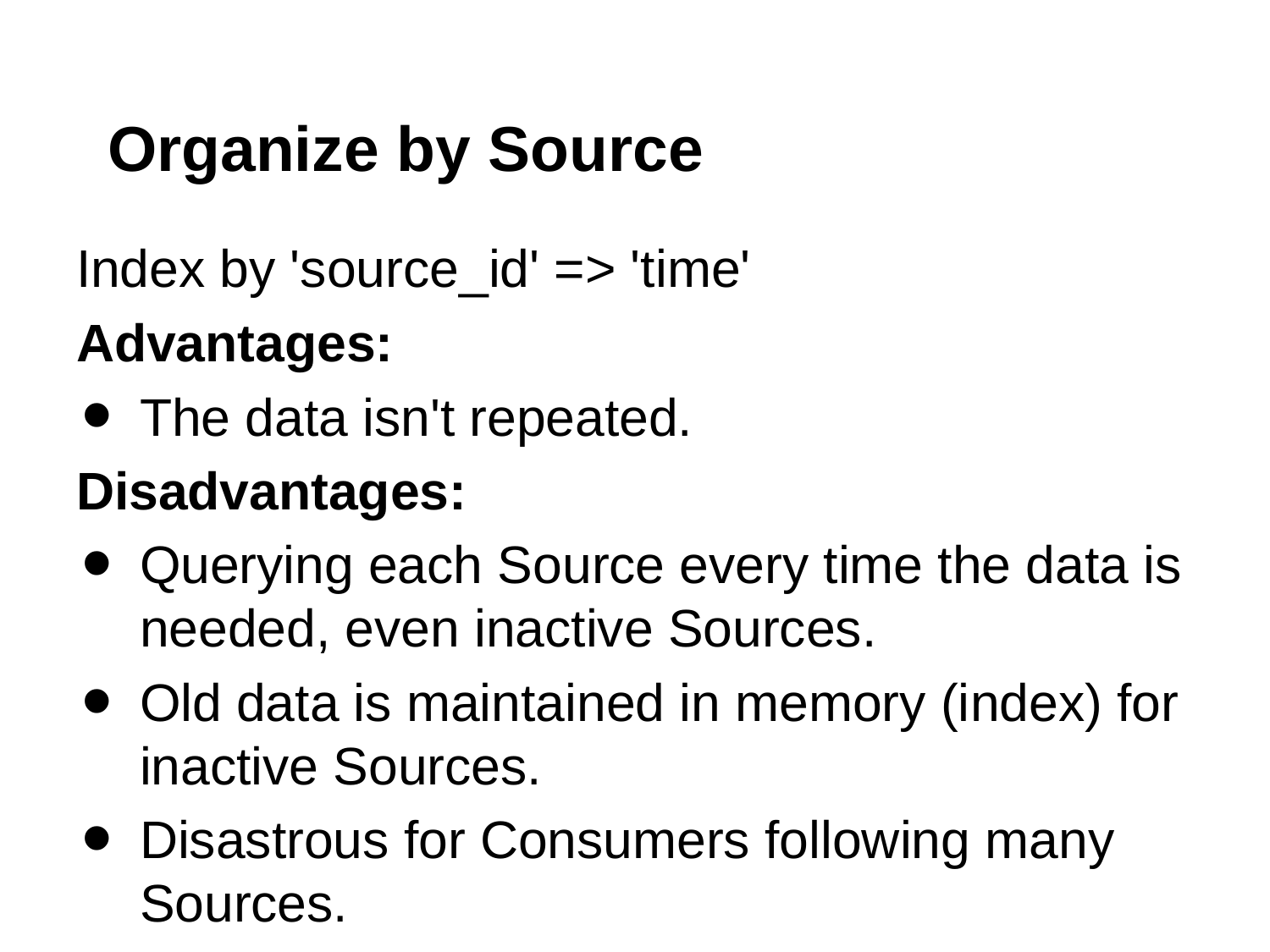

# Organize by Source
Index by 'source_id' => 'time'
Advantages:
The data isn't repeated.
Disadvantages:
Querying each Source every time the data is needed, even inactive Sources.
Old data is maintained in memory (index) for inactive Sources.
Disastrous for Consumers following many Sources.